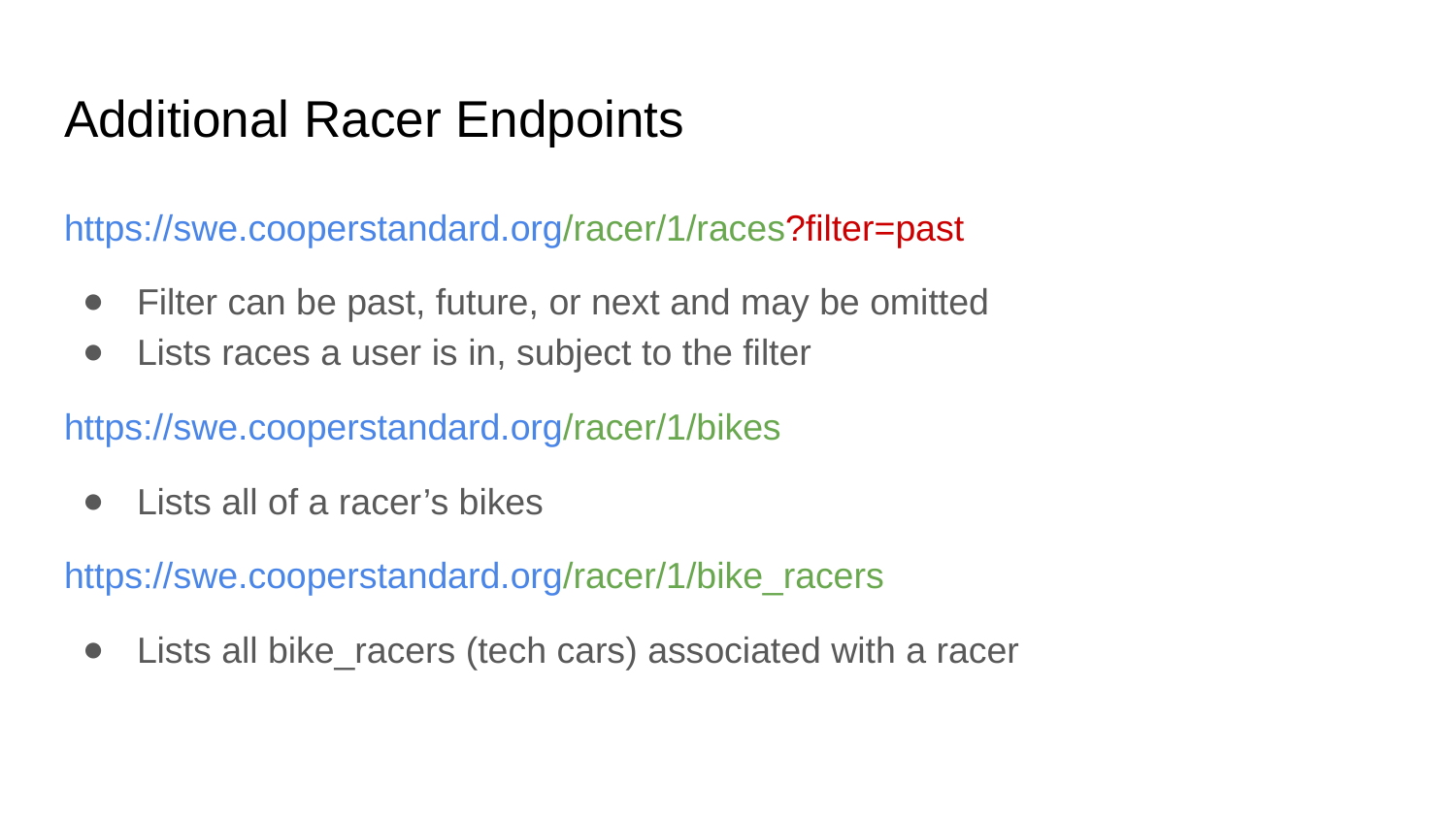

# Additional Racer Endpoints
https://swe.cooperstandard.org/racer/1/races?filter=past
Filter can be past, future, or next and may be omitted
Lists races a user is in, subject to the filter
https://swe.cooperstandard.org/racer/1/bikes
Lists all of a racer’s bikes
https://swe.cooperstandard.org/racer/1/bike_racers
Lists all bike_racers (tech cars) associated with a racer